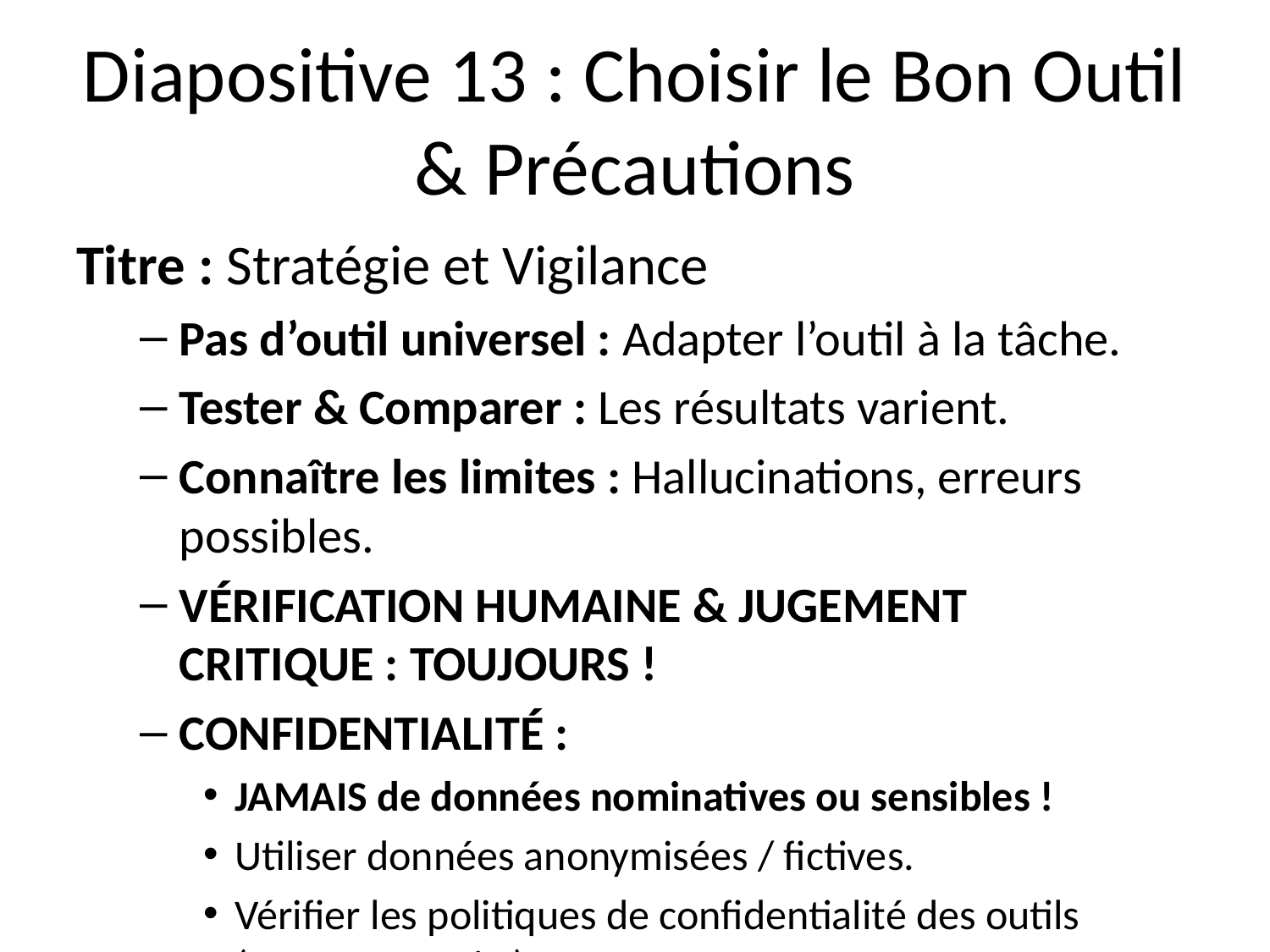

# Diapositive 13 : Choisir le Bon Outil & Précautions
Titre : Stratégie et Vigilance
Pas d’outil universel : Adapter l’outil à la tâche.
Tester & Comparer : Les résultats varient.
Connaître les limites : Hallucinations, erreurs possibles.
VÉRIFICATION HUMAINE & JUGEMENT CRITIQUE : TOUJOURS !
CONFIDENTIALITÉ :
JAMAIS de données nominatives ou sensibles !
Utiliser données anonymisées / fictives.
Vérifier les politiques de confidentialité des outils (surtout gratuits).